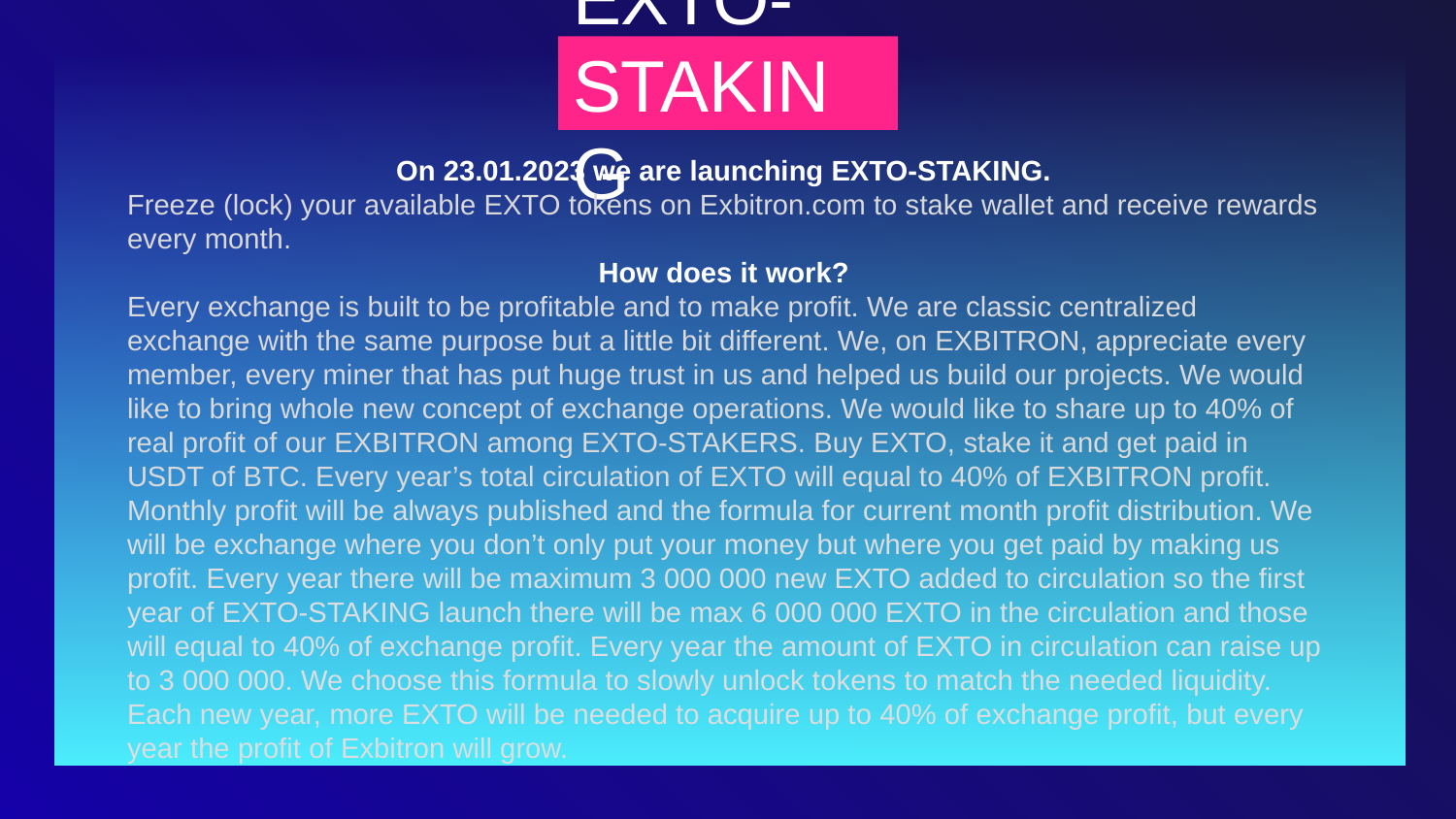

# EXTO-STAKING
On 23.01.2023 we are launching EXTO-STAKING.
Freeze (lock) your available EXTO tokens on Exbitron.com to stake wallet and receive rewards every month.
How does it work?
Every exchange is built to be profitable and to make profit. We are classic centralized exchange with the same purpose but a little bit different. We, on EXBITRON, appreciate every member, every miner that has put huge trust in us and helped us build our projects. We would like to bring whole new concept of exchange operations. We would like to share up to 40% of real profit of our EXBITRON among EXTO-STAKERS. Buy EXTO, stake it and get paid in USDT of BTC. Every year’s total circulation of EXTO will equal to 40% of EXBITRON profit.
Monthly profit will be always published and the formula for current month profit distribution. We will be exchange where you don’t only put your money but where you get paid by making us profit. Every year there will be maximum 3 000 000 new EXTO added to circulation so the first year of EXTO-STAKING launch there will be max 6 000 000 EXTO in the circulation and those will equal to 40% of exchange profit. Every year the amount of EXTO in circulation can raise up to 3 000 000. We choose this formula to slowly unlock tokens to match the needed liquidity. Each new year, more EXTO will be needed to acquire up to 40% of exchange profit, but every year the profit of Exbitron will grow.